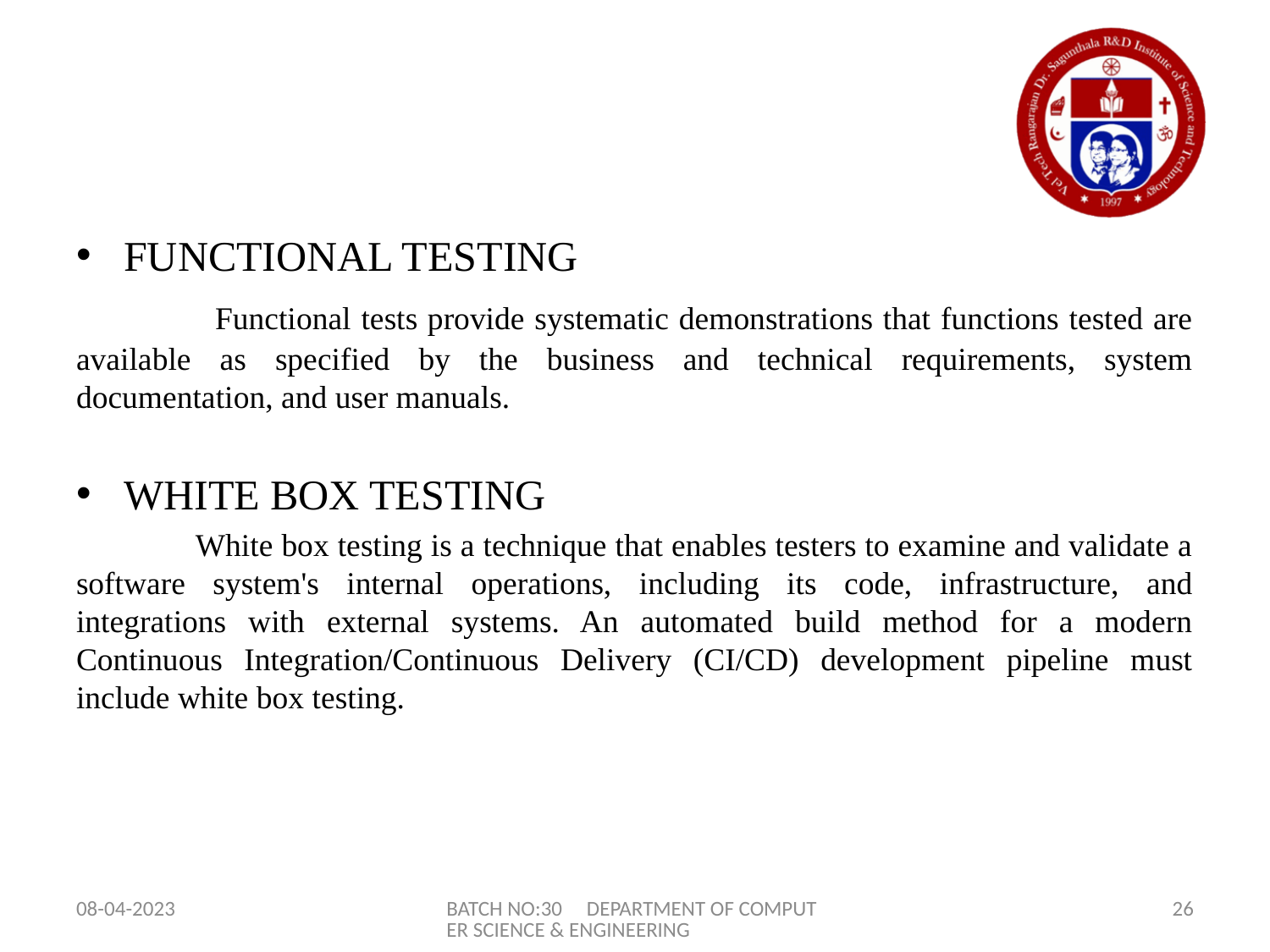

FUNCTIONAL TESTING
           Functional tests provide systematic demonstrations that functions tested are available as specified by the business and technical requirements, system documentation, and user manuals.

WHITE BOX TESTING
              White box testing is a technique that enables testers to examine and validate a software system's internal operations, including its code, infrastructure, and integrations with external systems. An automated build method for a modern Continuous Integration/Continuous Delivery (CI/CD) development pipeline must include white box testing.

08-04-2023
BATCH NO:30     DEPARTMENT OF COMPUTER SCIENCE & ENGINEERING
26